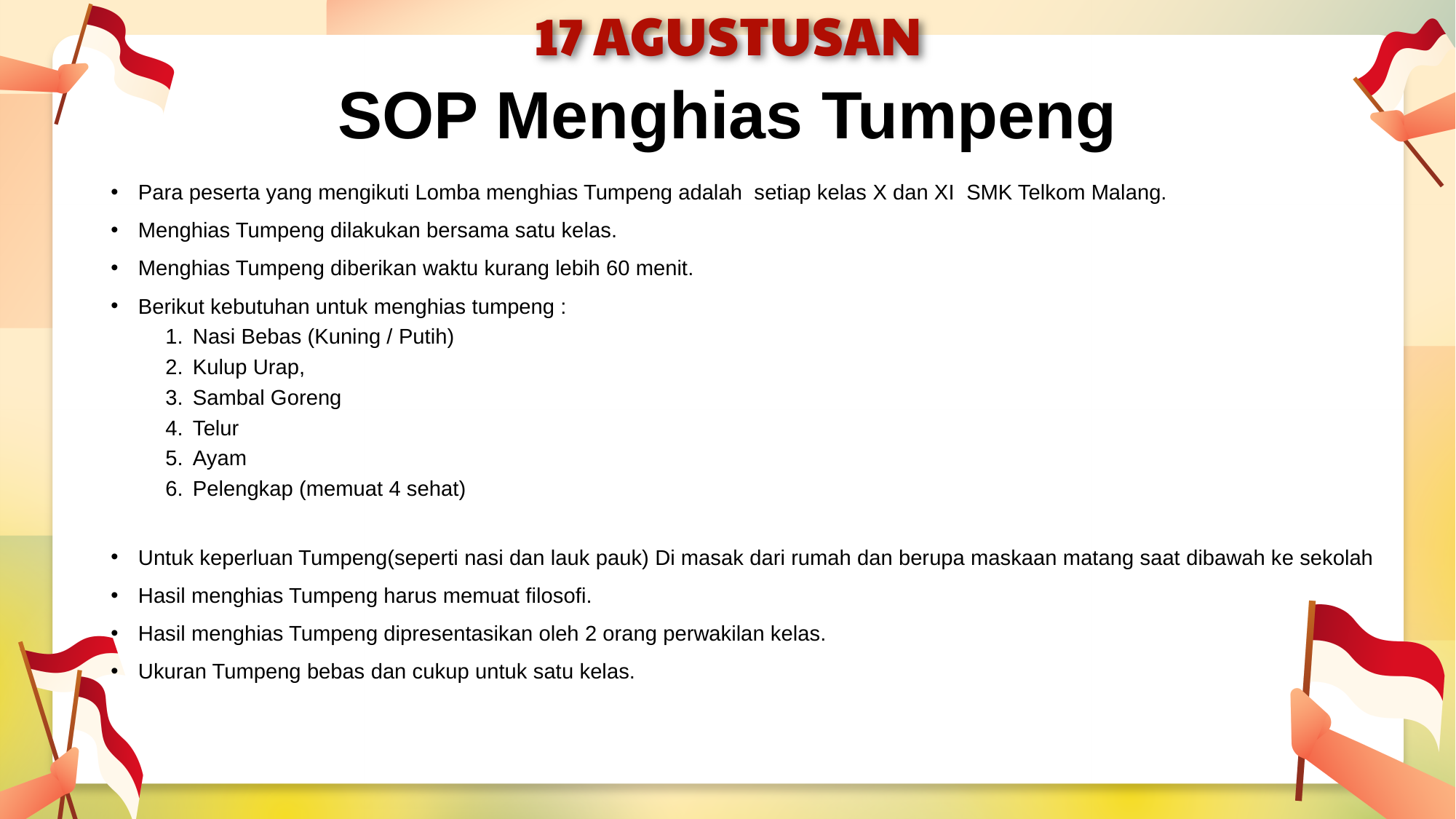

# SOP Menghias Tumpeng
Para peserta yang mengikuti Lomba menghias Tumpeng adalah  setiap kelas X dan XI  SMK Telkom Malang.
Menghias Tumpeng dilakukan bersama satu kelas.
Menghias Tumpeng diberikan waktu kurang lebih 60 menit.
Berikut kebutuhan untuk menghias tumpeng :
Nasi Bebas (Kuning / Putih)
Kulup Urap,
Sambal Goreng
Telur
Ayam
Pelengkap (memuat 4 sehat)

Untuk keperluan Tumpeng(seperti nasi dan lauk pauk) Di masak dari rumah dan berupa maskaan matang saat dibawah ke sekolah
Hasil menghias Tumpeng harus memuat filosofi.
Hasil menghias Tumpeng dipresentasikan oleh 2 orang perwakilan kelas.
Ukuran Tumpeng bebas dan cukup untuk satu kelas.